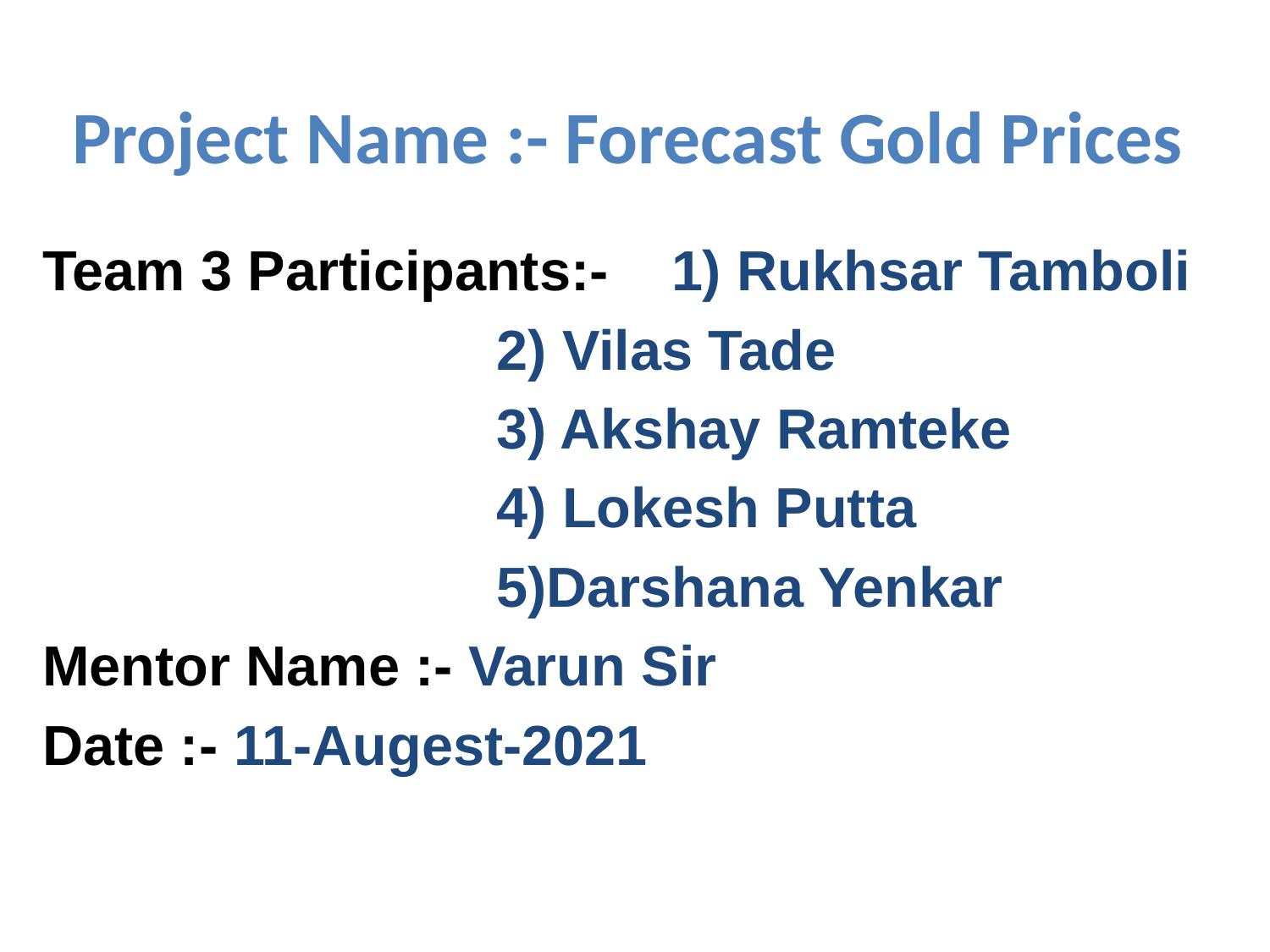

# Project Name :- Forecast Gold Prices
Team 3 Participants:-    1) Rukhsar Tamboli
                             2) Vilas Tade
                             3) Akshay Ramteke
                             4) Lokesh Putta
                             5)Darshana Yenkar
Mentor Name :- Varun Sir
Date :- 11-Augest-2021